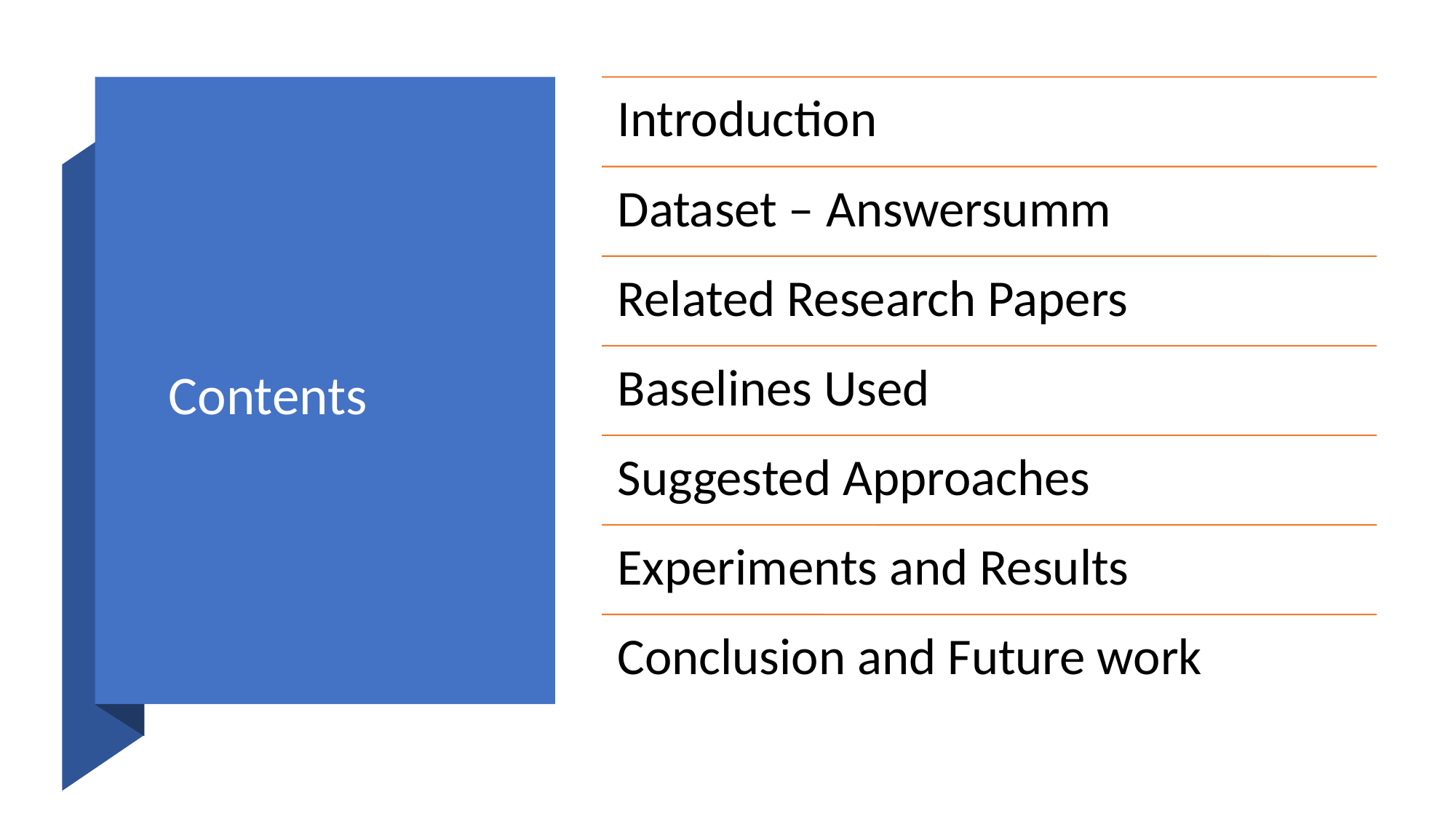

Introduction
Dataset – Answersumm
Related Research Papers
Baselines Used
Suggested Approaches
Experiments and Results
Conclusion and Future work

# Contents